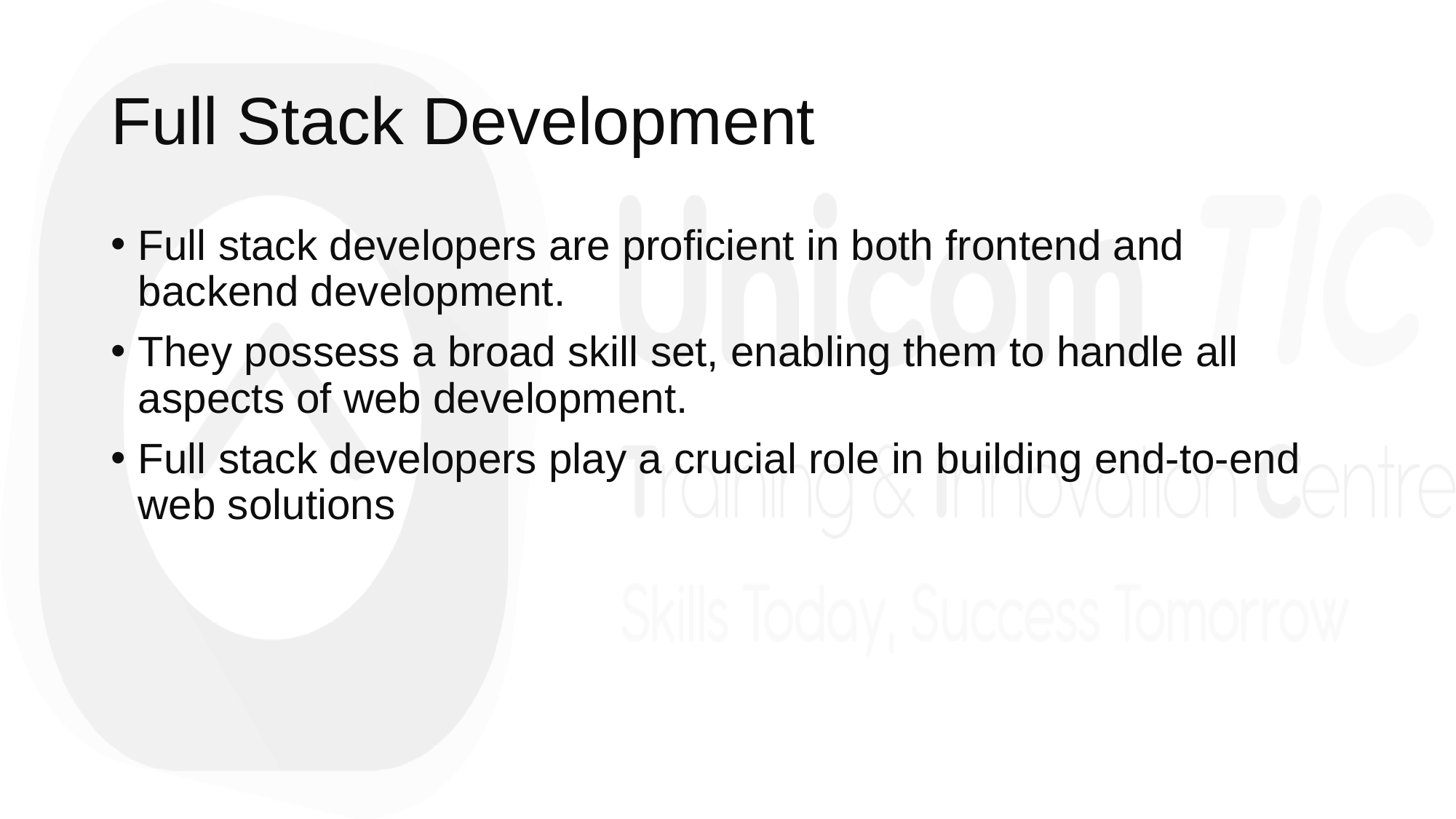

# Full Stack Development
Full stack developers are proficient in both frontend and backend development.
They possess a broad skill set, enabling them to handle all aspects of web development.
Full stack developers play a crucial role in building end-to-end web solutions